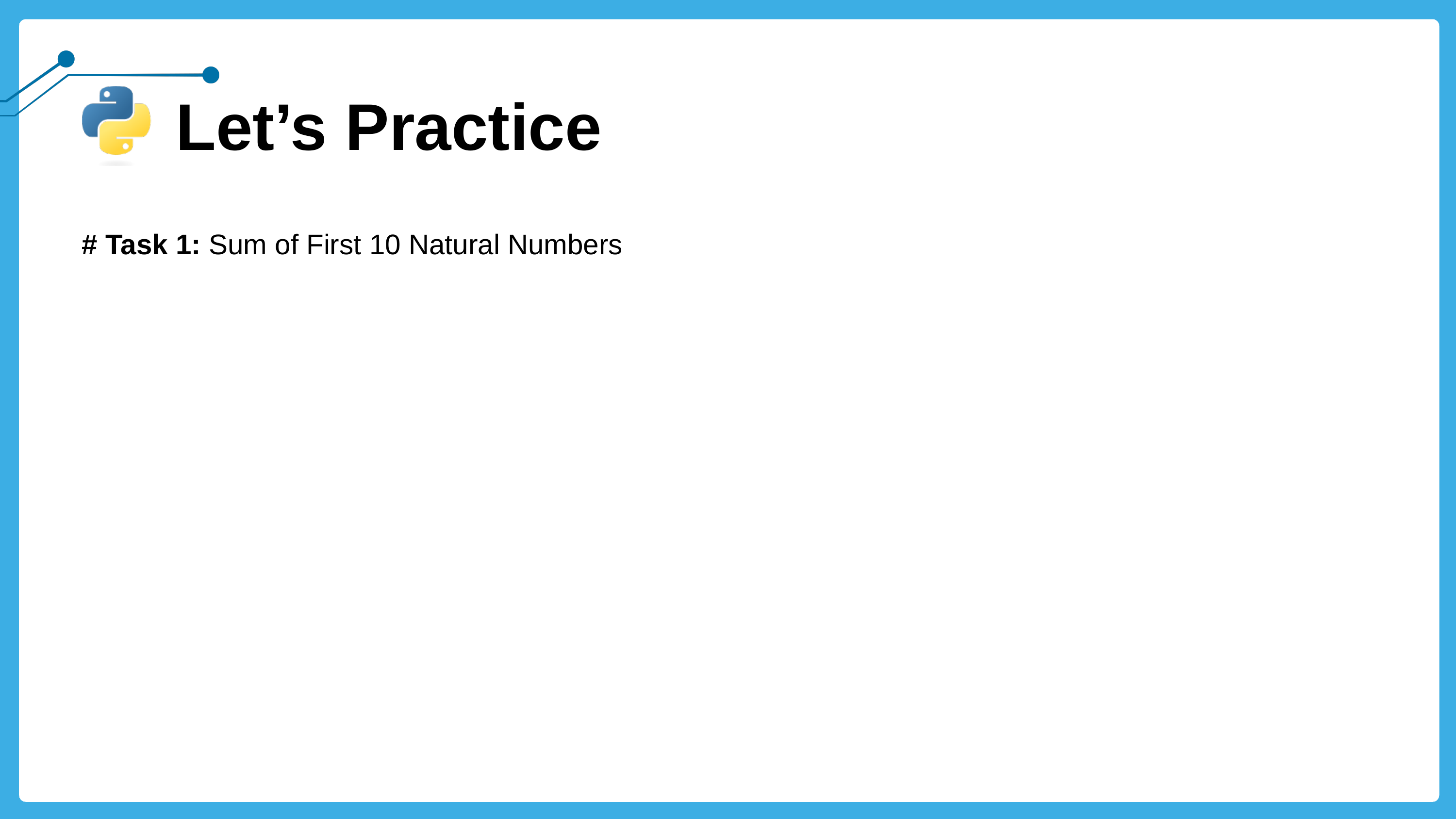

Let’s Practice

# Task 1: Sum of First 10 Natural Numbers